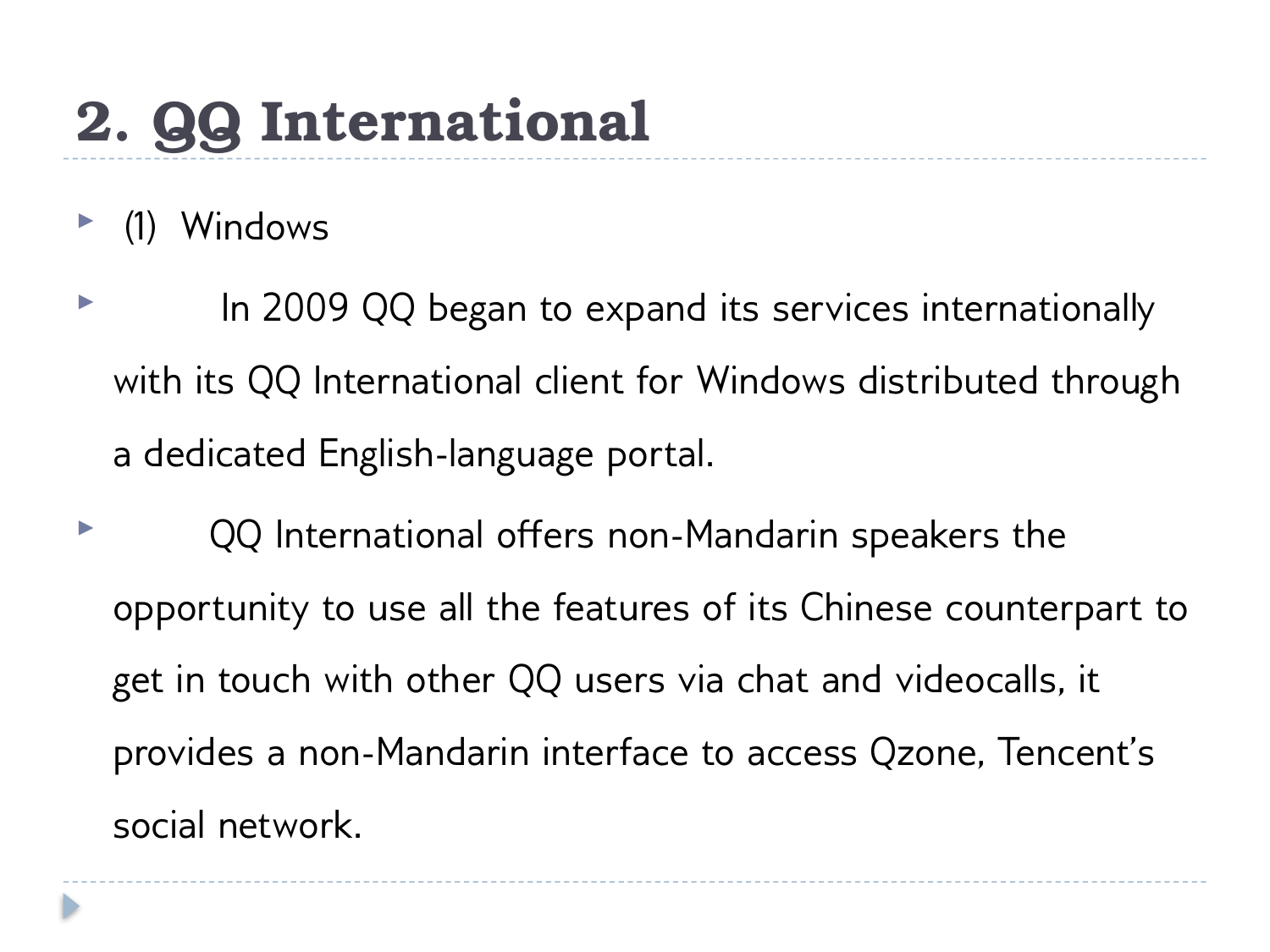

# 2. QQ International
 (1)  Windows
         In 2009 QQ began to expand its services internationally with its QQ International client for Windows distributed through a dedicated English-language portal.
        QQ International offers non-Mandarin speakers the opportunity to use all the features of its Chinese counterpart to get in touch with other QQ users via chat and videocalls, it provides a non-Mandarin interface to access Qzone, Tencent’s social network.